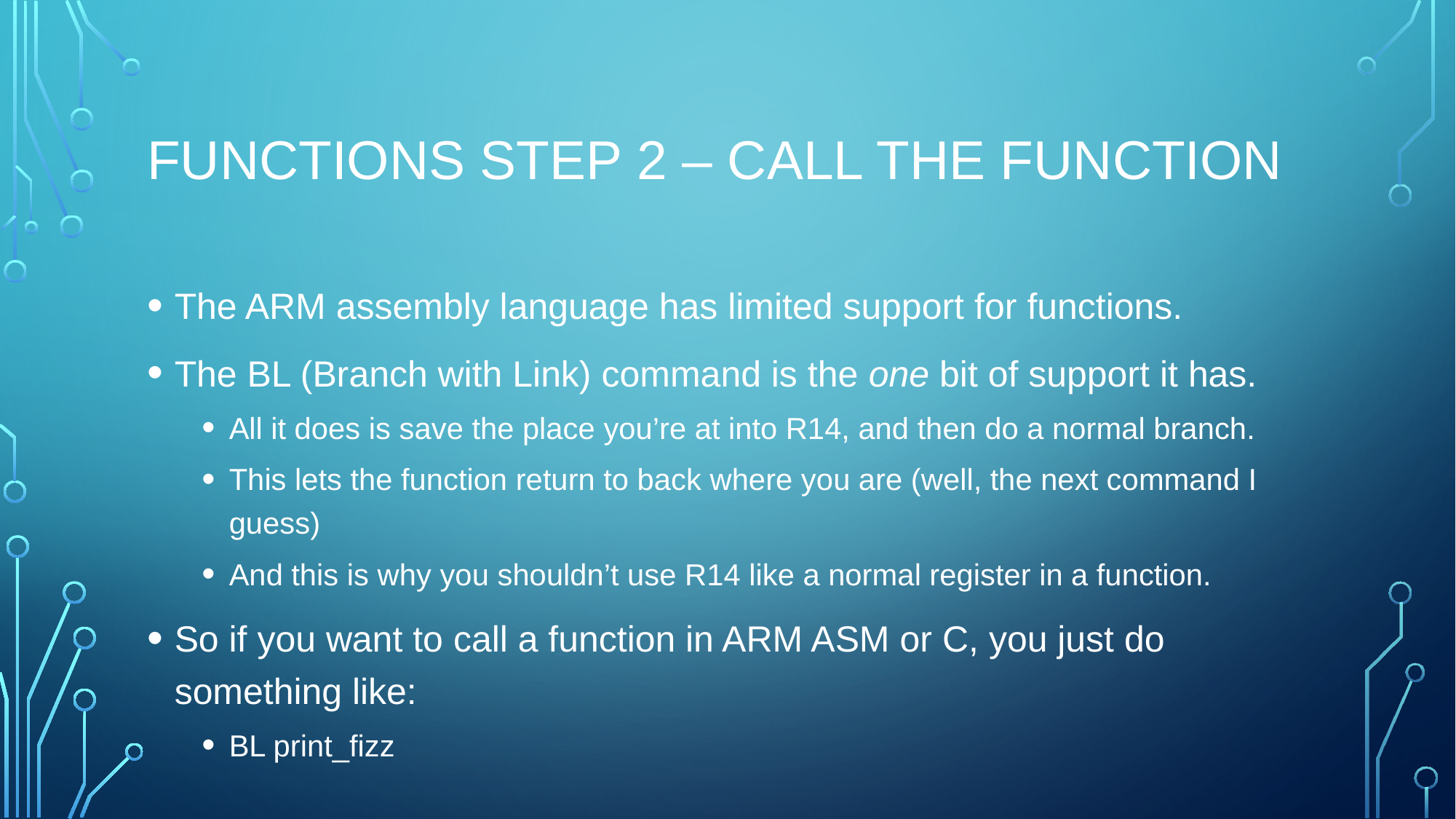

# Functions Step 2 – Call the function
The ARM assembly language has limited support for functions.
The BL (Branch with Link) command is the one bit of support it has.
All it does is save the place you’re at into R14, and then do a normal branch.
This lets the function return to back where you are (well, the next command I guess)
And this is why you shouldn’t use R14 like a normal register in a function.
So if you want to call a function in ARM ASM or C, you just do something like:
BL print_fizz